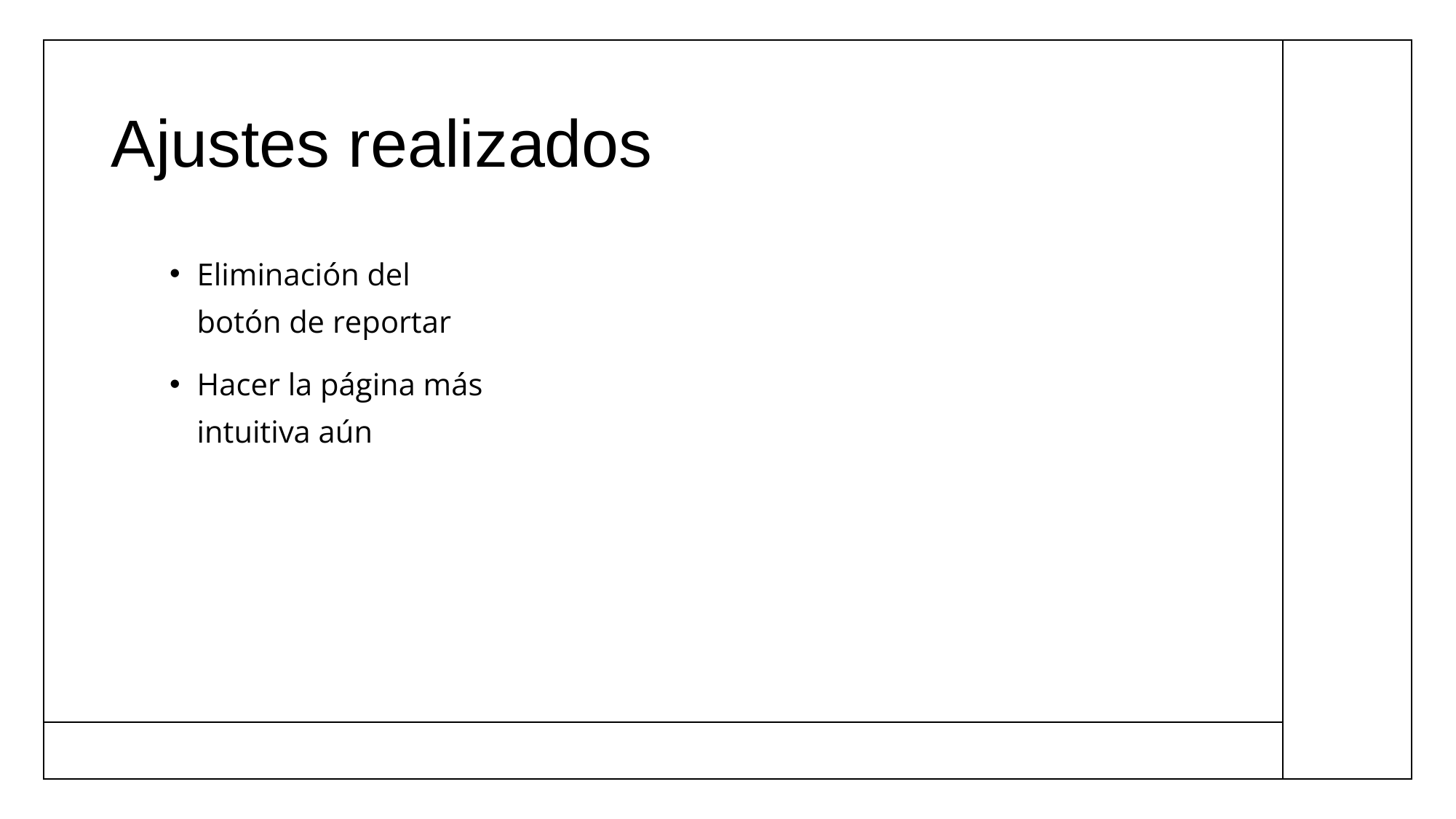

# Ajustes realizados
Eliminación del botón de reportar
Hacer la página más intuitiva aún